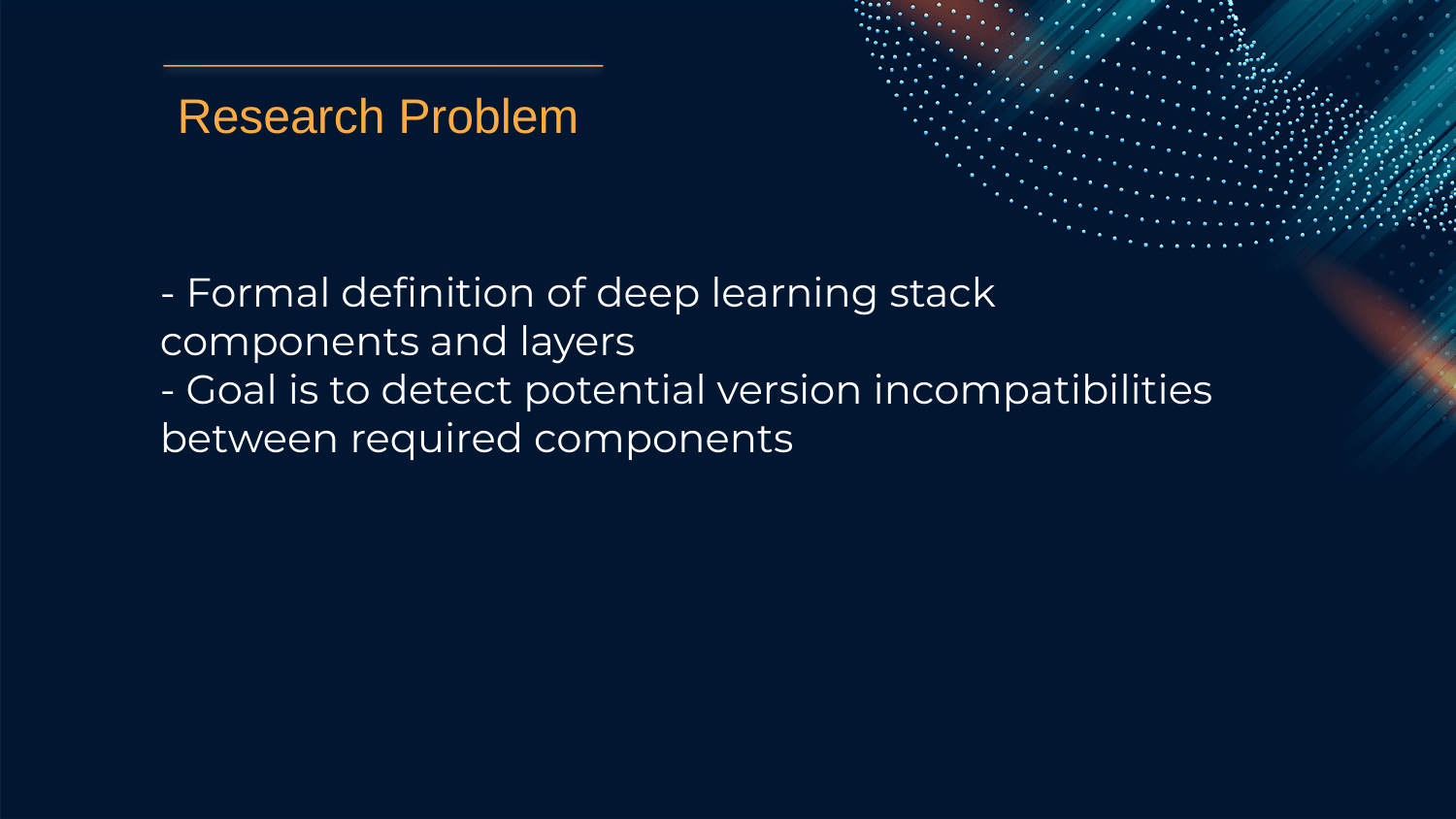

Research Problem

- Formal definition of deep learning stack components and layers
- Goal is to detect potential version incompatibilities between required components